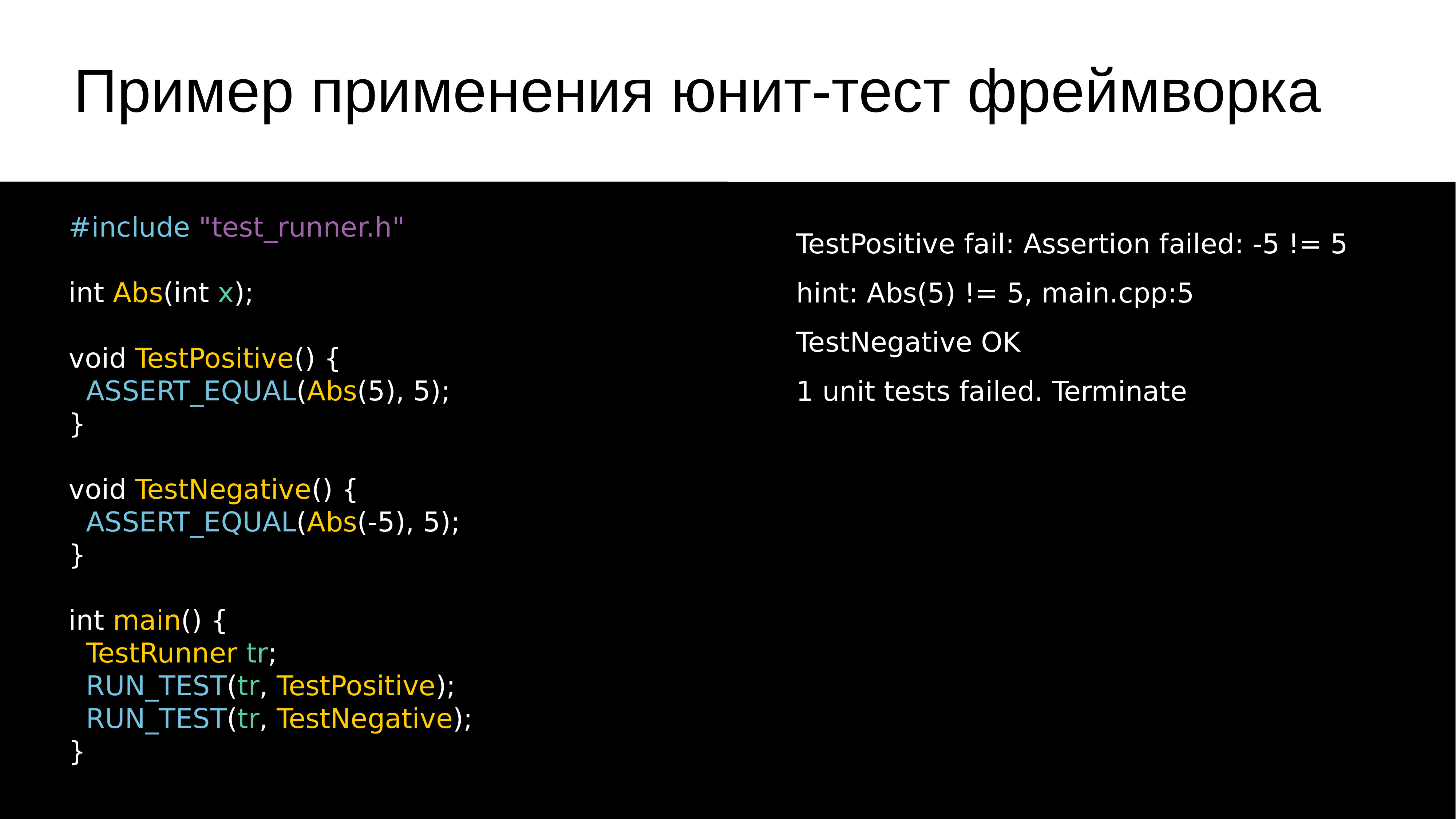

# Пример применения юнит-тест фреймворка
#include "test_runner.h"
int Abs(int x);
void TestPositive() {
  ASSERT_EQUAL(Abs(5), 5);
}
void TestNegative() {
  ASSERT_EQUAL(Abs(-5), 5);
}
int main() {
  TestRunner tr;
  RUN_TEST(tr, TestPositive);
  RUN_TEST(tr, TestNegative);
}
TestPositive fail: Assertion failed: -5 != 5 hint: Abs(5) != 5, main.cpp:5
TestNegative OK
1 unit tests failed. Terminate

15